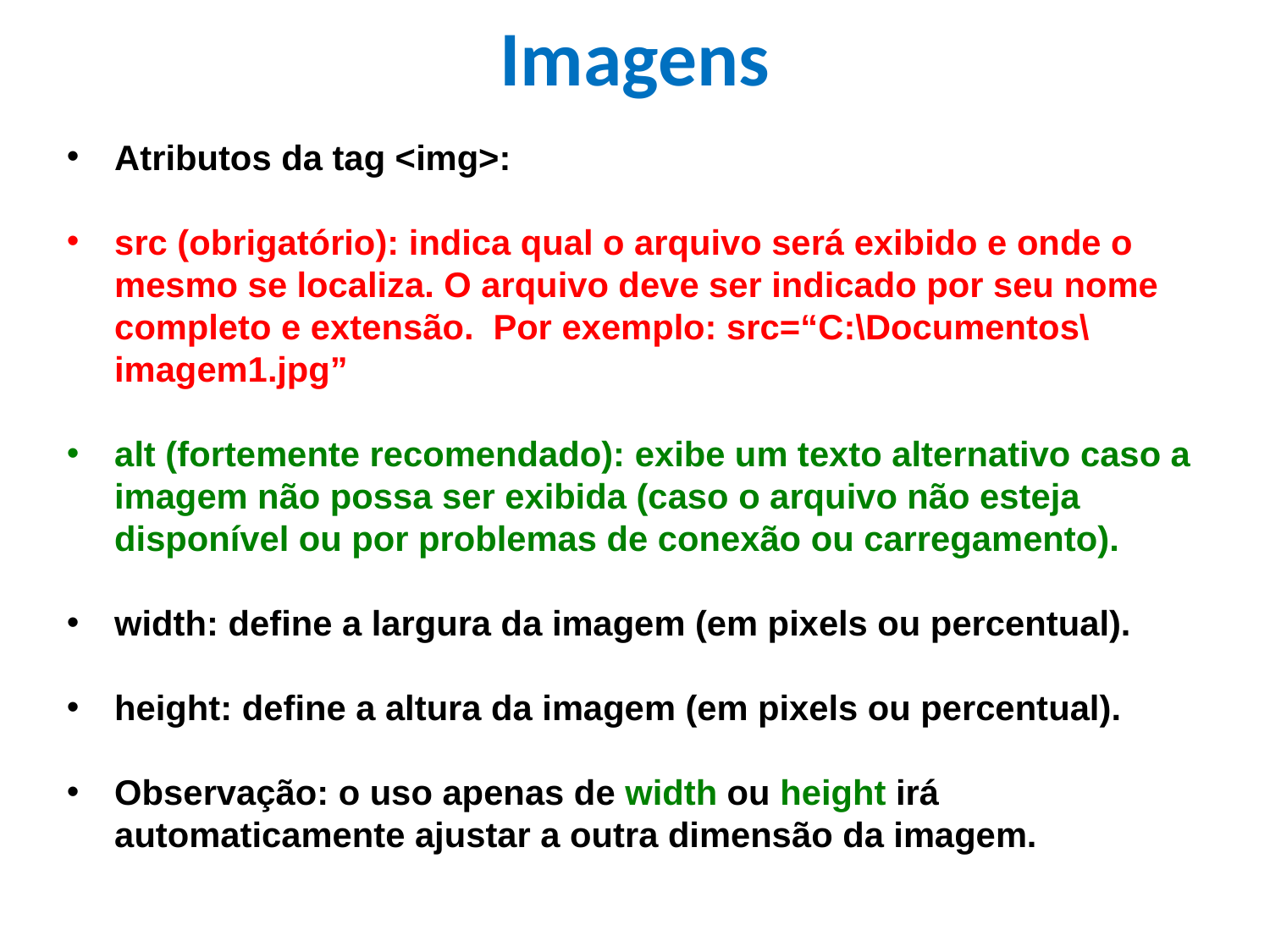

Imagens
Atributos da tag <img>:

src (obrigatório): indica qual o arquivo será exibido e onde o mesmo se localiza. O arquivo deve ser indicado por seu nome completo e extensão.  Por exemplo: src=“C:\Documentos\imagem1.jpg”

alt (fortemente recomendado): exibe um texto alternativo caso a imagem não possa ser exibida (caso o arquivo não esteja disponível ou por problemas de conexão ou carregamento).

width: define a largura da imagem (em pixels ou percentual).

height: define a altura da imagem (em pixels ou percentual).

Observação: o uso apenas de width ou height irá automaticamente ajustar a outra dimensão da imagem.